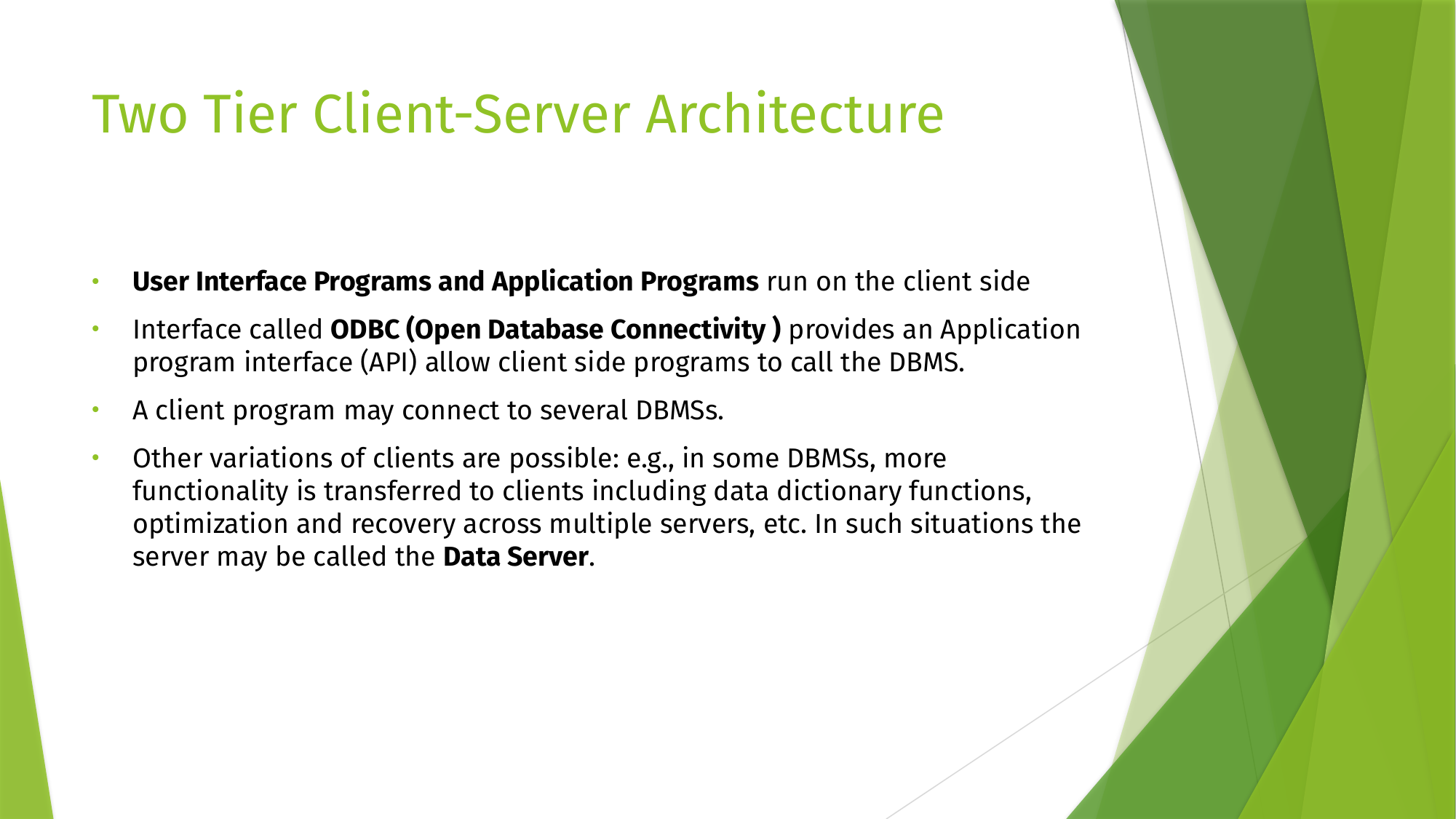

# Two Tier Client-Server Architecture
User Interface Programs and Application Programs run on the client side
Interface called ODBC (Open Database Connectivity ) provides an Application program interface (API) allow client side programs to call the DBMS.
A client program may connect to several DBMSs.
Other variations of clients are possible: e.g., in some DBMSs, more functionality is transferred to clients including data dictionary functions, optimization and recovery across multiple servers, etc. In such situations the server may be called the Data Server.